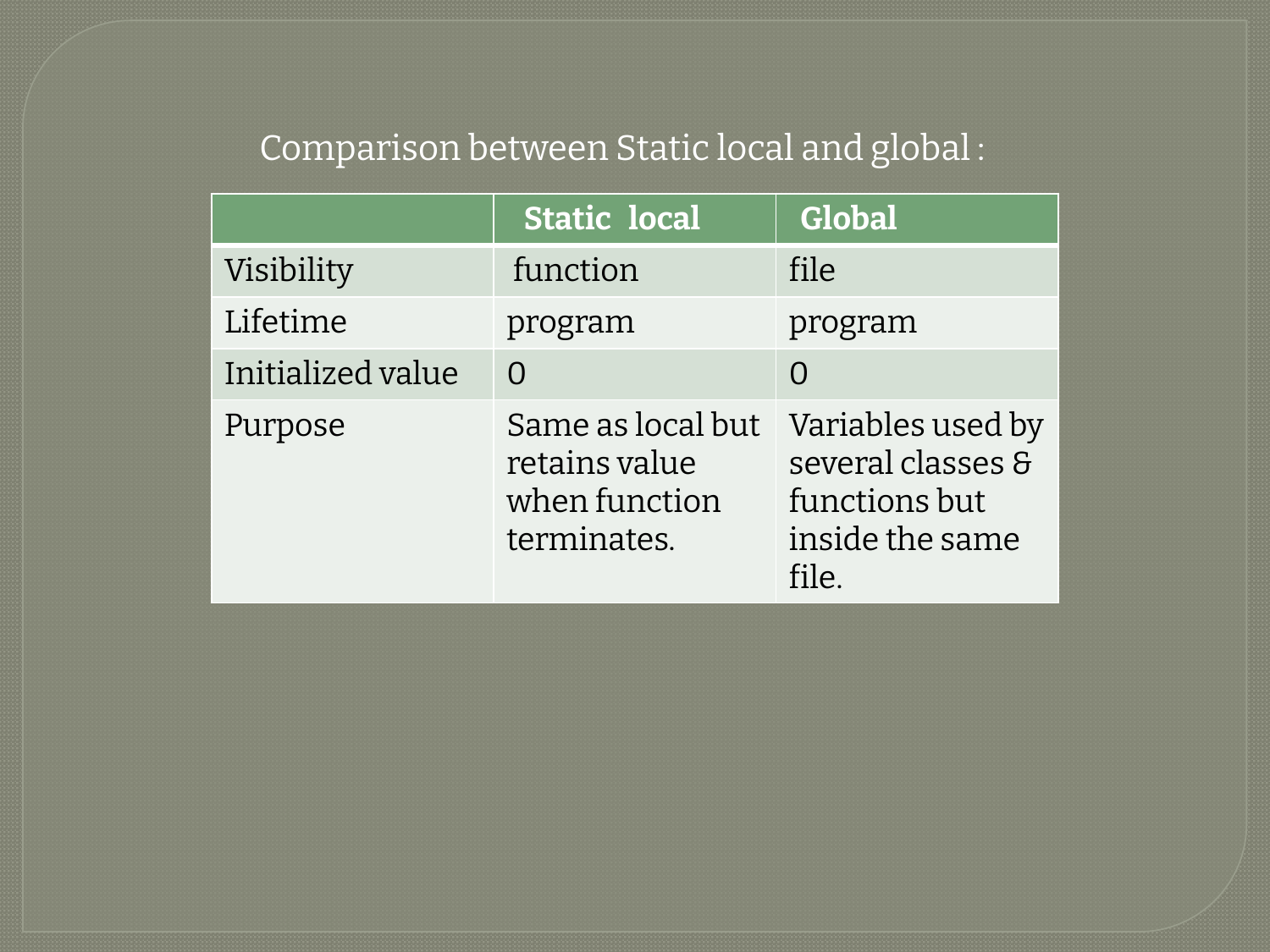

Comparison between Static local and global :
|  | Static local | Global |
| --- | --- | --- |
| Visibility | function | file |
| Lifetime | program | program |
| Initialized value | 0 | 0 |
| Purpose | Same as local but retains value when function terminates. | Variables used by several classes & functions but inside the same file. |